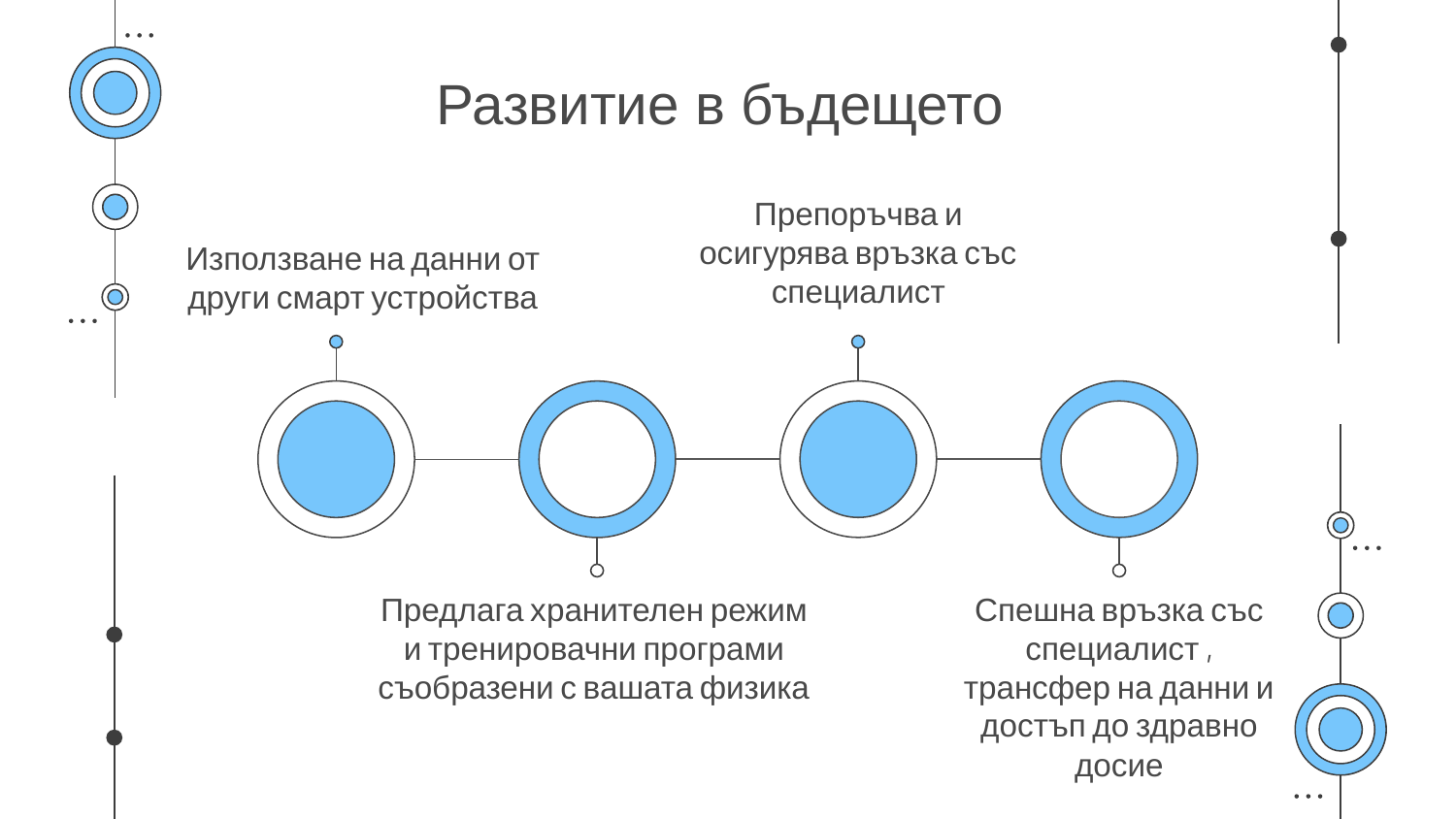

# Развитие в бъдещето
Препоръчва и осигурява връзка със специалист
Използване на данни от други смарт устройства

Предлага хранителен режим и тренировачни програми съобразени с вашата физика
Спешна връзка със специалист , трансфер на данни и достъп до здравно досие